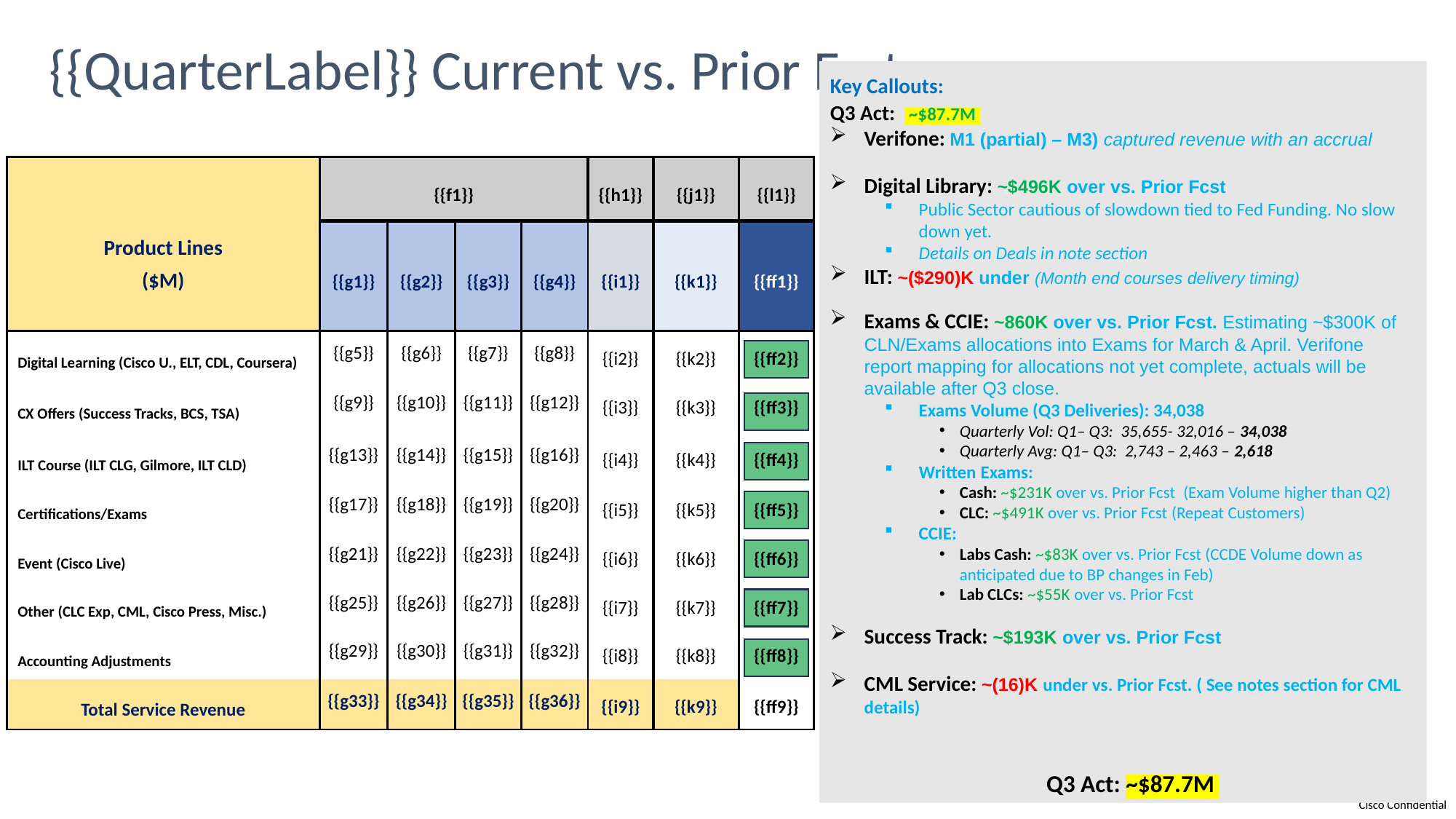

# {{QuarterLabel}} Current vs. Prior Fcst
Key Callouts:
Q3 Act:   ~$87.7M
Verifone: M1 (partial) – M3) captured revenue with an accrual
Digital Library: ~$496K over vs. Prior Fcst
Public Sector cautious of slowdown tied to Fed Funding. No slow down yet.
Details on Deals in note section
ILT: ~($290)K under (Month end courses delivery timing)

Exams & CCIE: ~860K over vs. Prior Fcst. Estimating ~$300K of CLN/Exams allocations into Exams for March & April. Verifone report mapping for allocations not yet complete, actuals will be available after Q3 close.
Exams Volume (Q3 Deliveries): 34,038
Quarterly Vol: Q1– Q3:  35,655- 32,016 – 34,038
Quarterly Avg: Q1– Q3:  2,743 – 2,463 – 2,618
Written Exams:
Cash: ~$231K over vs. Prior Fcst  (Exam Volume higher than Q2)
CLC: ~$491K over vs. Prior Fcst (Repeat Customers)
CCIE:
Labs Cash: ~$83K over vs. Prior Fcst (CCDE Volume down as anticipated due to BP changes in Feb)
Lab CLCs: ~$55K over vs. Prior Fcst

Success Track: ~$193K over vs. Prior Fcst

CML Service: ~(16)K under vs. Prior Fcst. ( See notes section for CML details)

Q3 Act: ~$87.7M
| Product Lines ($M) | {{f1}} |  |  |  | {{h1}} | {{j1}} | {{l1}} |
| --- | --- | --- | --- | --- | --- | --- | --- |
|  | {{g1}} | {{g2}} | {{g3}} | {{g4}} | {{i1}} | {{k1}} | {{ff1}} |
| Digital Learning (Cisco U., ELT, CDL, Coursera) | {{g5}} | {{g6}} | {{g7}} | {{g8}} | {{i2}} | {{k2}} | {{ff2}} |
| CX Offers (Success Tracks, BCS, TSA) | {{g9}} | {{g10}} | {{g11}} | {{g12}} | {{i3}} | {{k3}} | {{ff3}} |
| ILT Course (ILT CLG, Gilmore, ILT CLD) | {{g13}} | {{g14}} | {{g15}} | {{g16}} | {{i4}} | {{k4}} | {{ff4}} |
| Certifications/Exams | {{g17}} | {{g18}} | {{g19}} | {{g20}} | {{i5}} | {{k5}} | {{ff5}} |
| Event (Cisco Live) | {{g21}} | {{g22}} | {{g23}} | {{g24}} | {{i6}} | {{k6}} | {{ff6}} |
| Other (CLC Exp, CML, Cisco Press, Misc.) | {{g25}} | {{g26}} | {{g27}} | {{g28}} | {{i7}} | {{k7}} | {{ff7}} |
| Accounting Adjustments | {{g29}} | {{g30}} | {{g31}} | {{g32}} | {{i8}} | {{k8}} | {{ff8}} |
| Total Service Revenue | {{g33}} | {{g34}} | {{g35}} | {{g36}} | {{i9}} | {{k9}} | {{ff9}} |